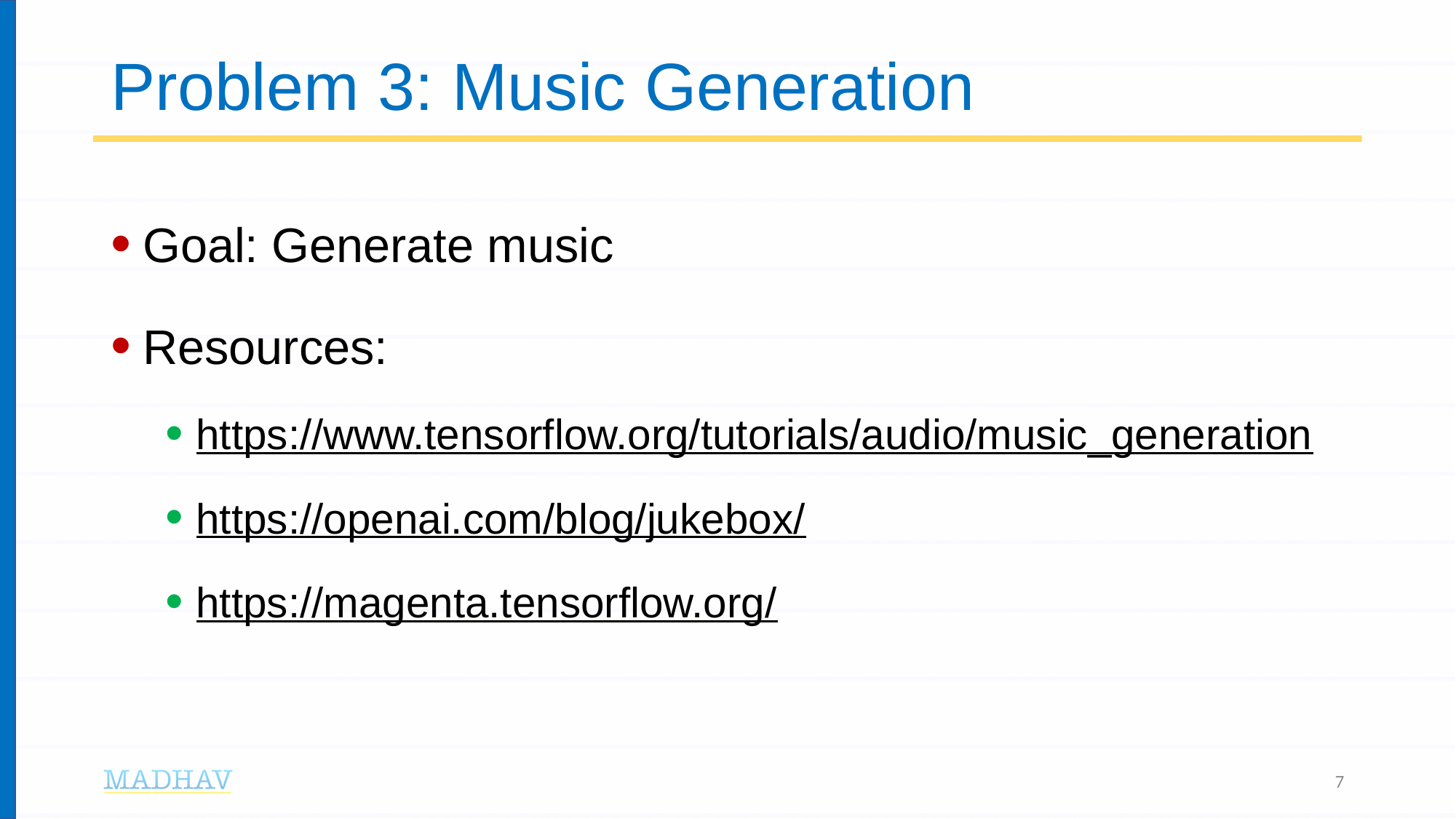

# Problem 3: Music Generation
Goal: Generate music
Resources:
https://www.tensorflow.org/tutorials/audio/music_generation
https://openai.com/blog/jukebox/
https://magenta.tensorflow.org/
7